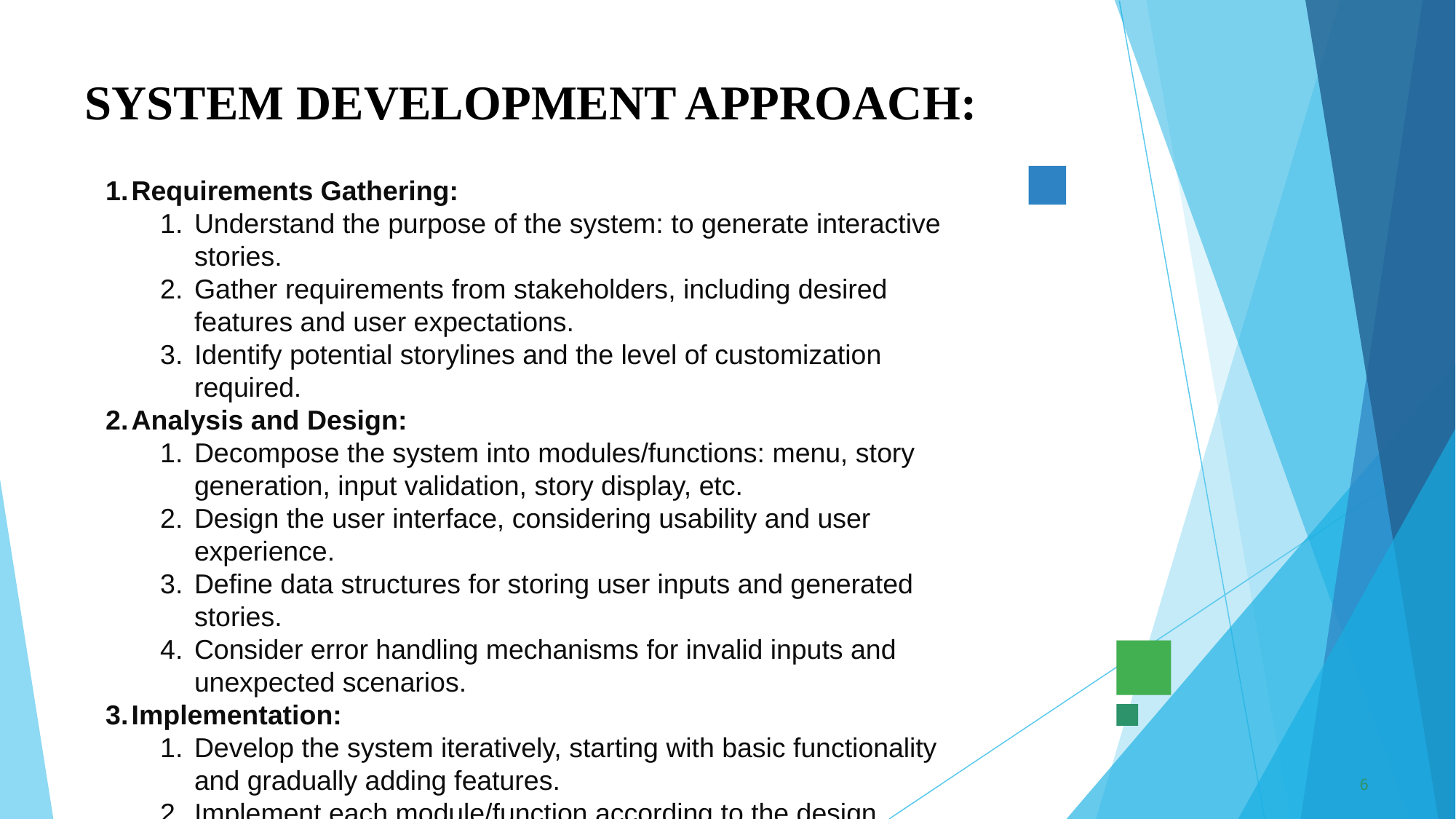

# SYSTEM DEVELOPMENT APPROACH:

Requirements Gathering:
Understand the purpose of the system: to generate interactive stories.
Gather requirements from stakeholders, including desired features and user expectations.
Identify potential storylines and the level of customization required.
Analysis and Design:
Decompose the system into modules/functions: menu, story generation, input validation, story display, etc.
Design the user interface, considering usability and user experience.
Define data structures for storing user inputs and generated stories.
Consider error handling mechanisms for invalid inputs and unexpected scenarios.
Implementation:
Develop the system iteratively, starting with basic functionality and gradually adding features.
Implement each module/function according to the design specifications.

6